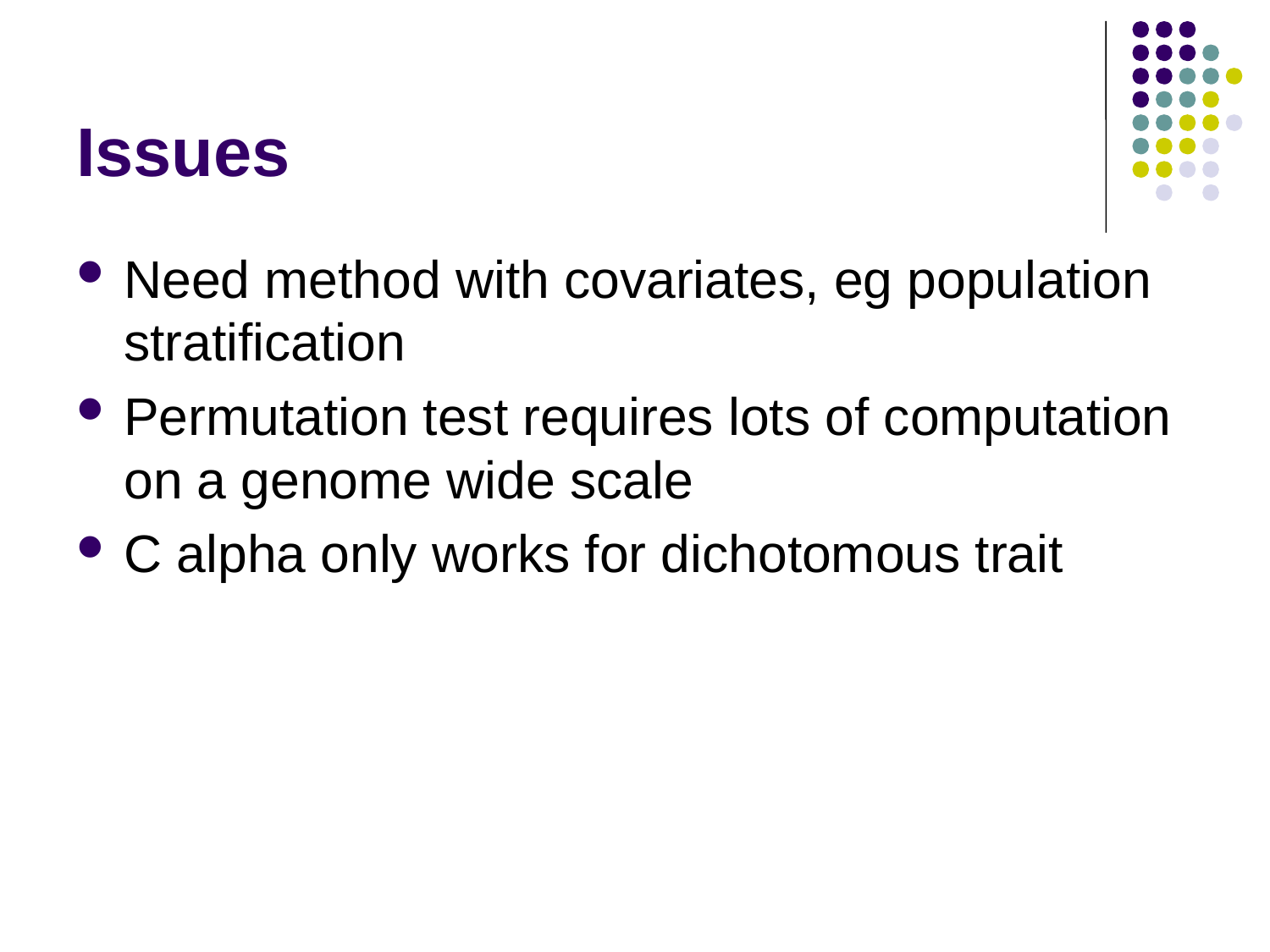

# Issues
Need method with covariates, eg population stratification
Permutation test requires lots of computation on a genome wide scale
C alpha only works for dichotomous trait